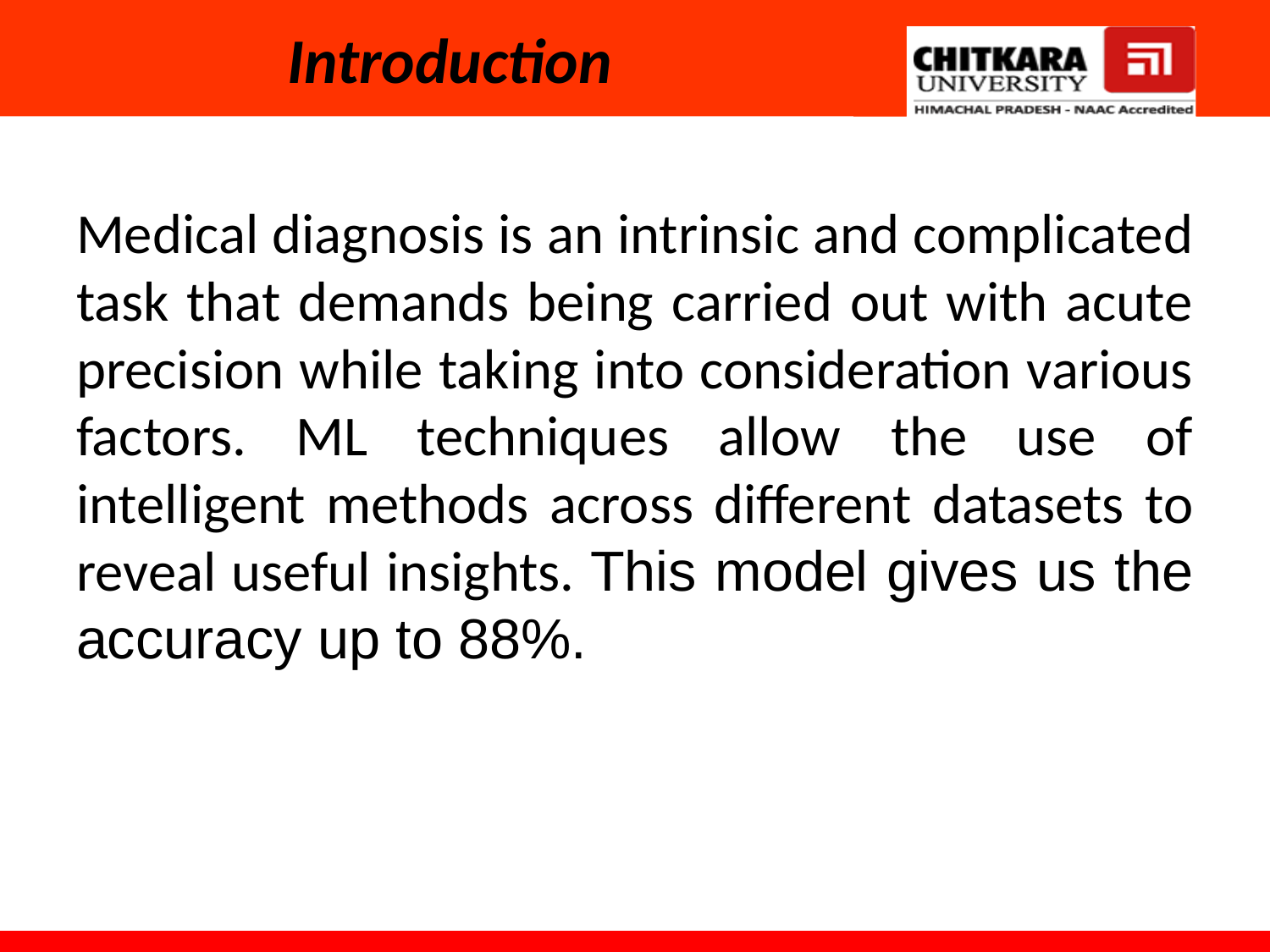

# Introduction
Medical diagnosis is an intrinsic and complicated task that demands being carried out with acute precision while taking into consideration various factors. ML techniques allow the use of intelligent methods across different datasets to reveal useful insights. This model gives us the accuracy up to 88%.